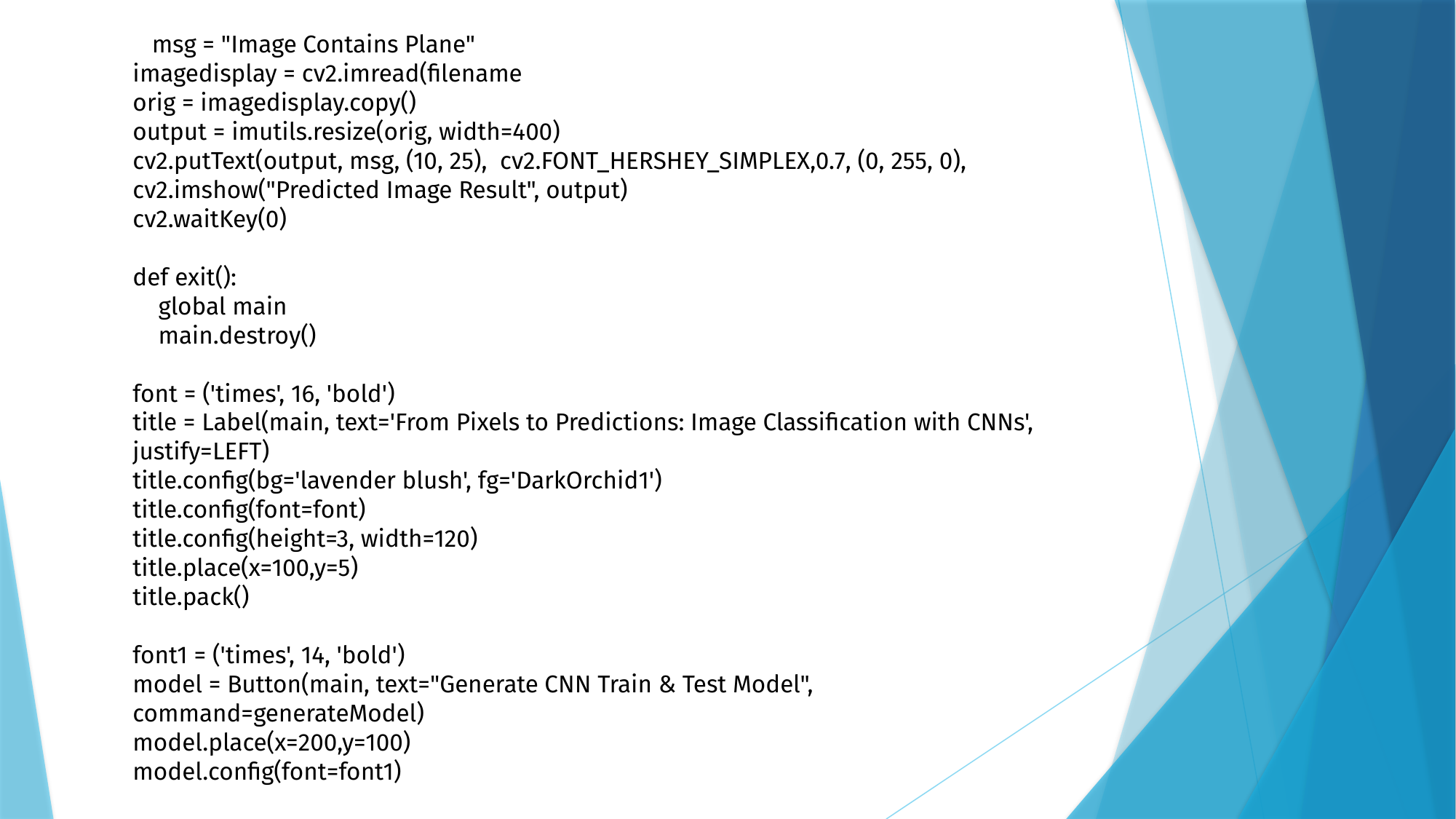

msg = "Image Contains Plane"
imagedisplay = cv2.imread(filename
orig = imagedisplay.copy()
output = imutils.resize(orig, width=400)
cv2.putText(output, msg, (10, 25),  cv2.FONT_HERSHEY_SIMPLEX,0.7, (0, 255, 0),
cv2.imshow("Predicted Image Result", output)
cv2.waitKey(0)

def exit():
    global main
    main.destroy()

font = ('times', 16, 'bold')
title = Label(main, text='From Pixels to Predictions: Image Classification with CNNs', justify=LEFT)
title.config(bg='lavender blush', fg='DarkOrchid1')
title.config(font=font)
title.config(height=3, width=120)
title.place(x=100,y=5)
title.pack()

font1 = ('times', 14, 'bold')
model = Button(main, text="Generate CNN Train & Test Model", command=generateModel)
model.place(x=200,y=100)
model.config(font=font1)